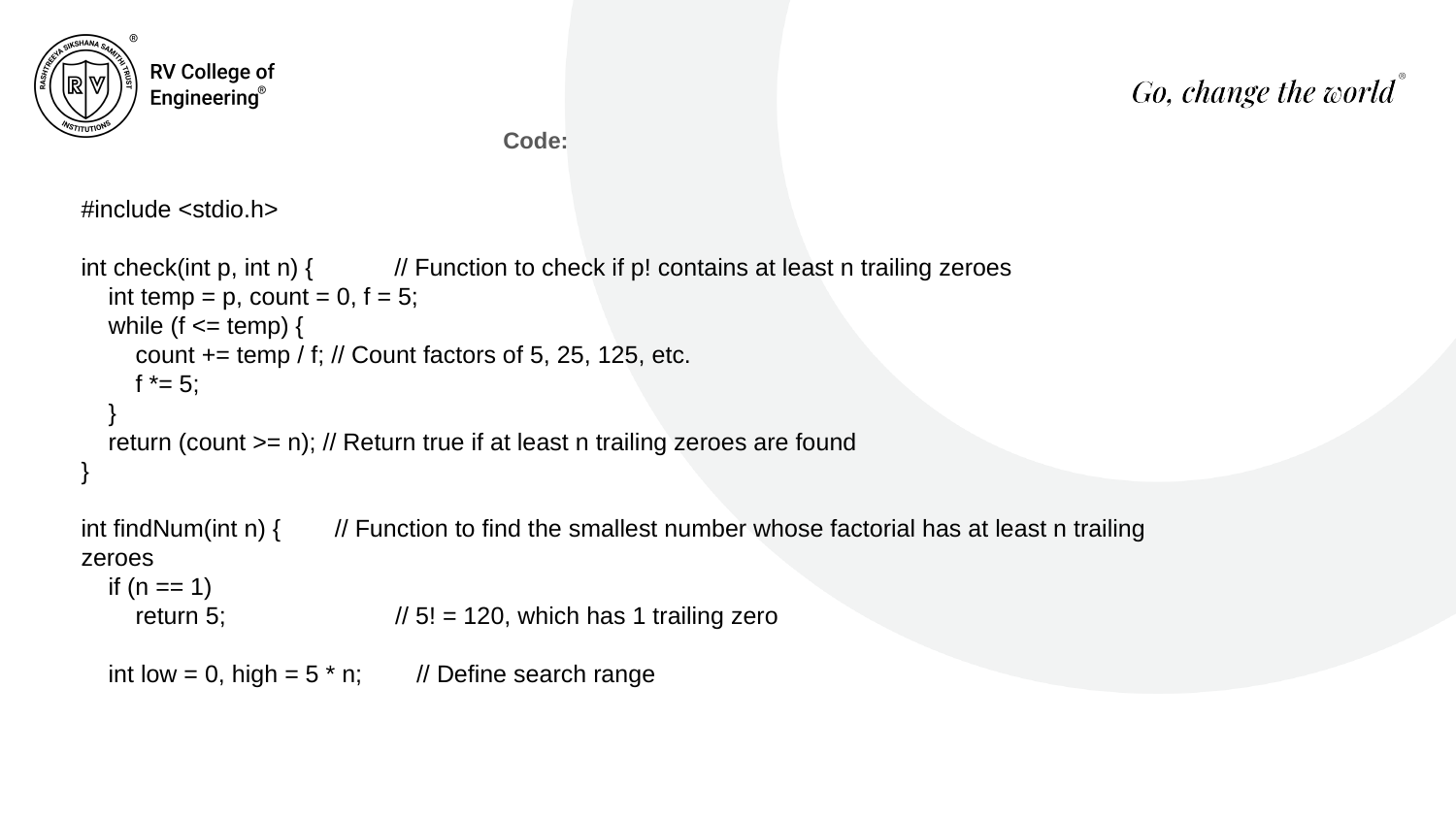

Code:
#include <stdio.h>

int check(int p, int n) {            // Function to check if p! contains at least n trailing zeroes
    int temp = p, count = 0, f = 5;
    while (f <= temp) {
        count += temp / f; // Count factors of 5, 25, 125, etc.
        f *= 5;
    }
    return (count >= n); // Return true if at least n trailing zeroes are found
}

int findNum(int n) {        // Function to find the smallest number whose factorial has at least n trailing zeroes
    if (n == 1)
        return 5;                         // 5! = 120, which has 1 trailing zero

    int low = 0, high = 5 * n;        // Define search range